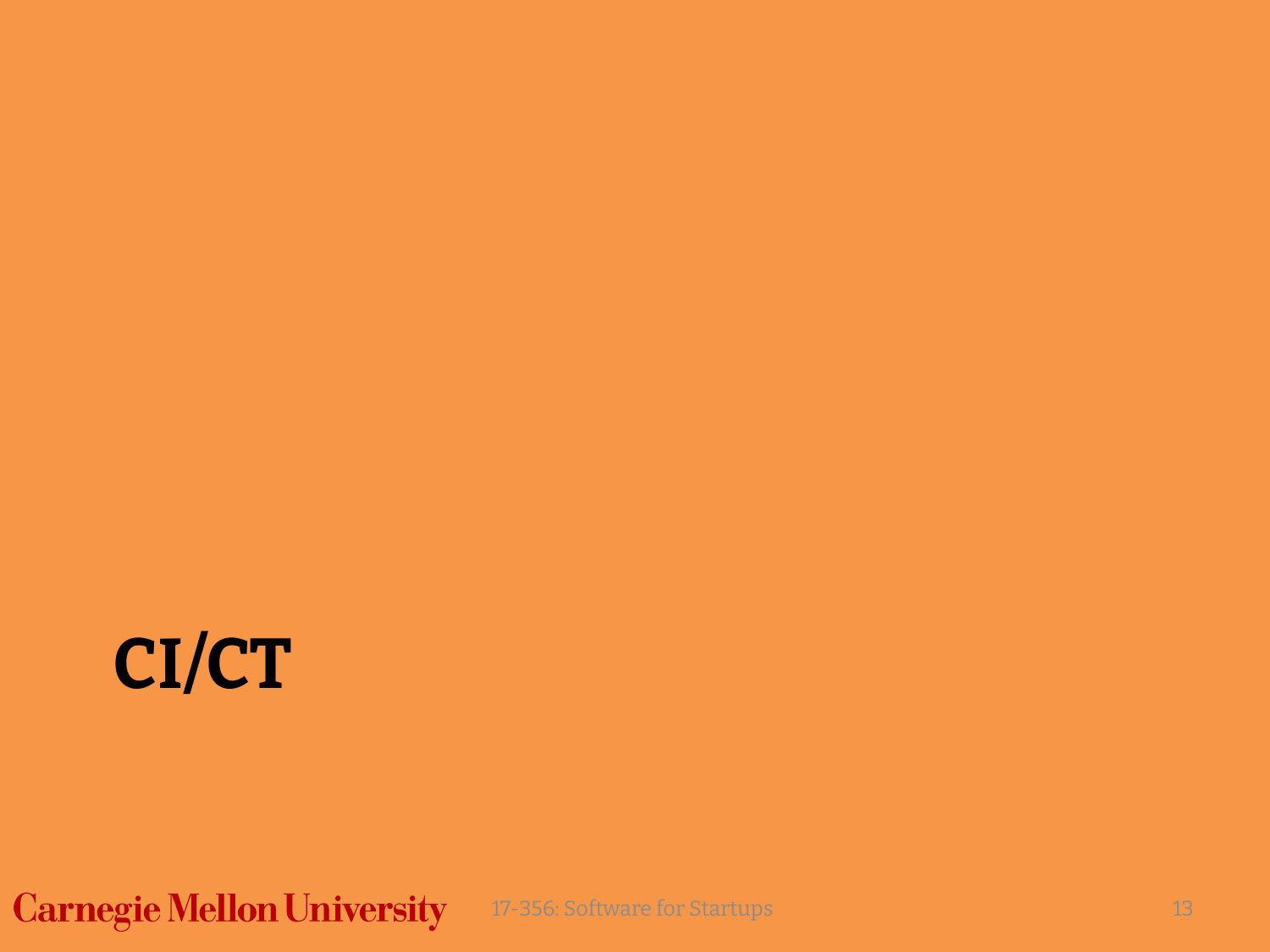

# CI/CT
17-356: Software for Startups
13